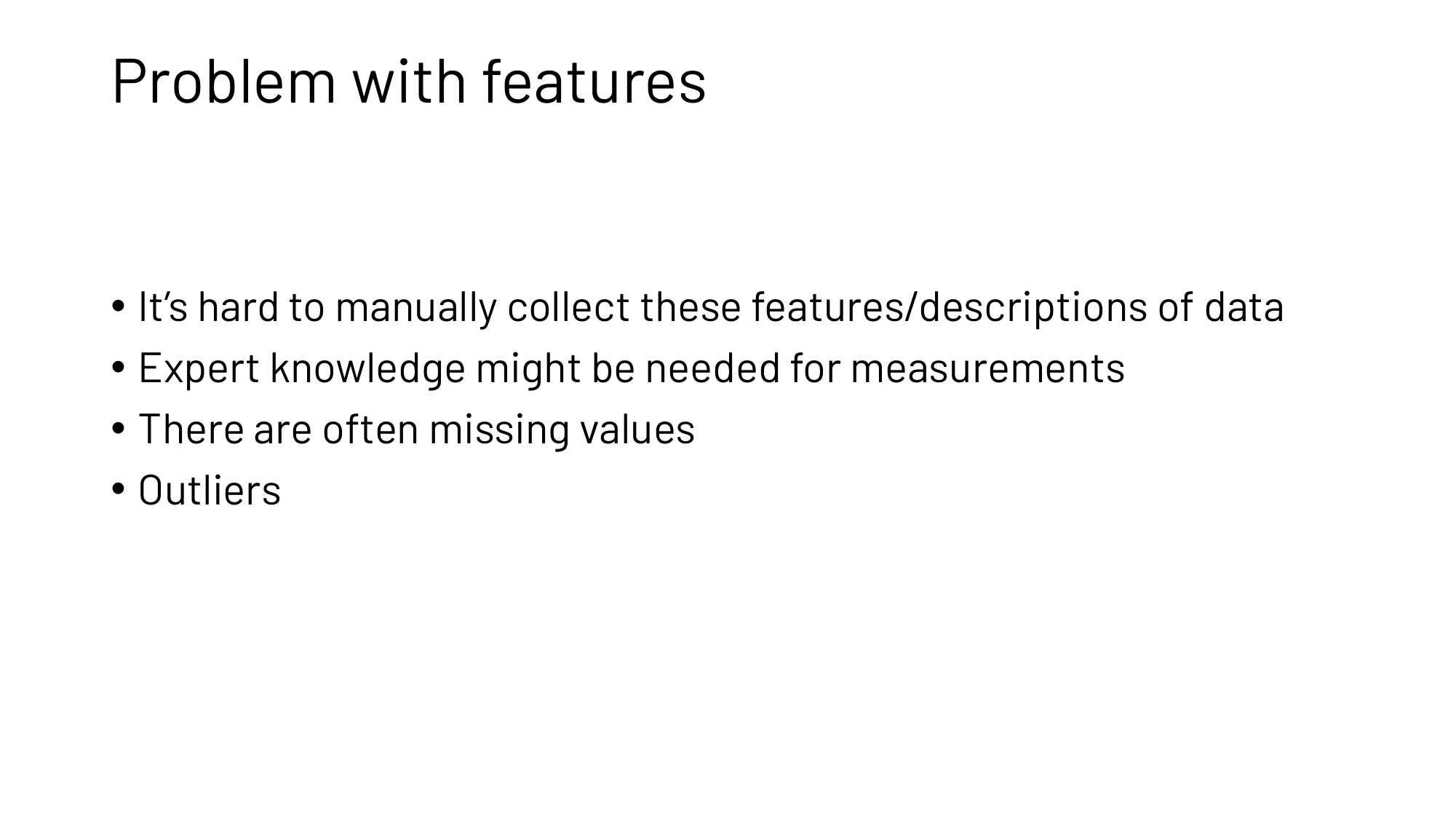

# Problem with features
It’s hard to manually collect these features/descriptions of data
Expert knowledge might be needed for measurements
There are often missing values
Outliers